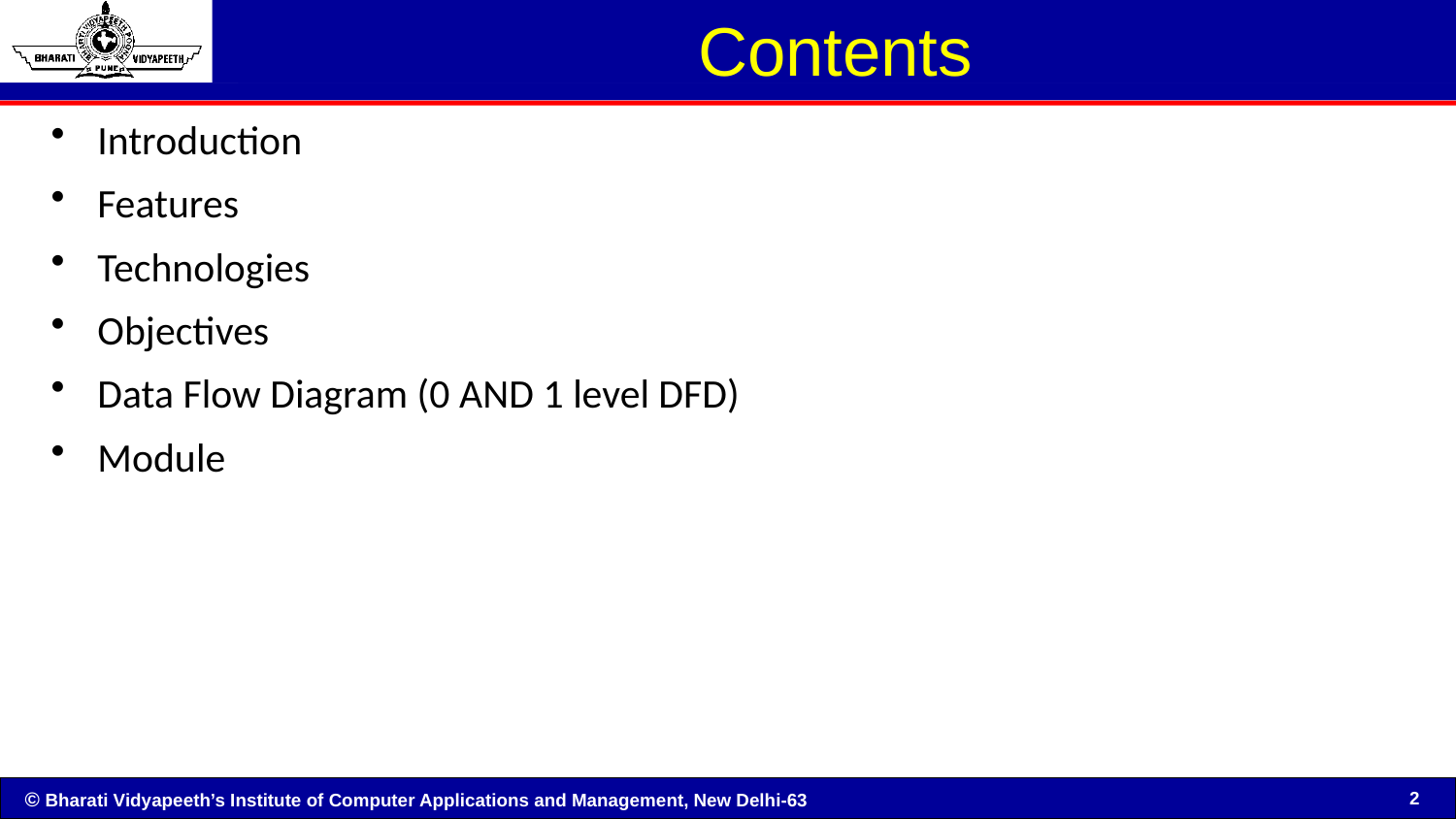

# Contents
Introduction
Features
Technologies
Objectives
Data Flow Diagram (0 AND 1 level DFD)
Module